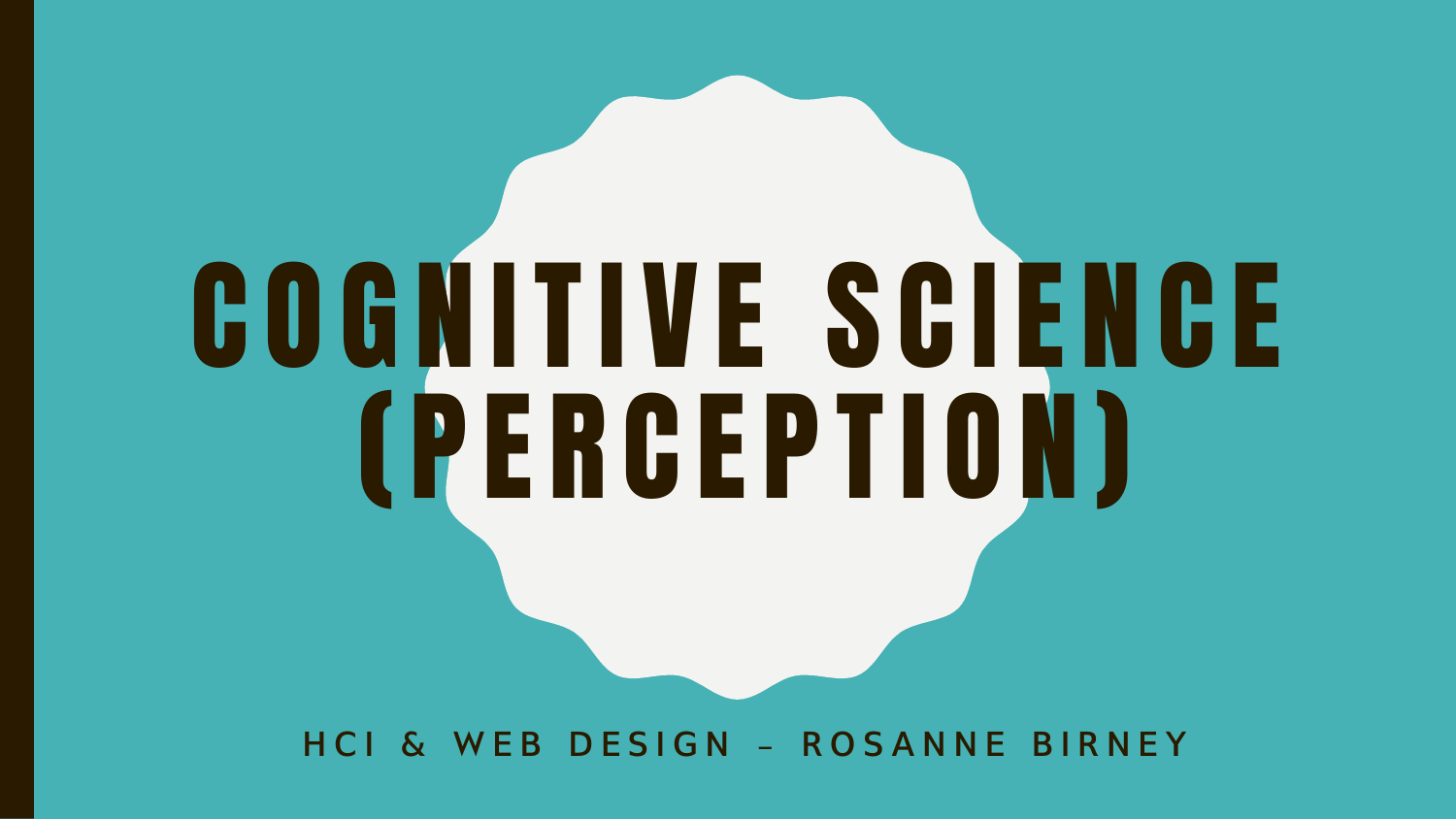

# Cognitive Science (Perception)

HCI & Web Design – Rosanne Birney